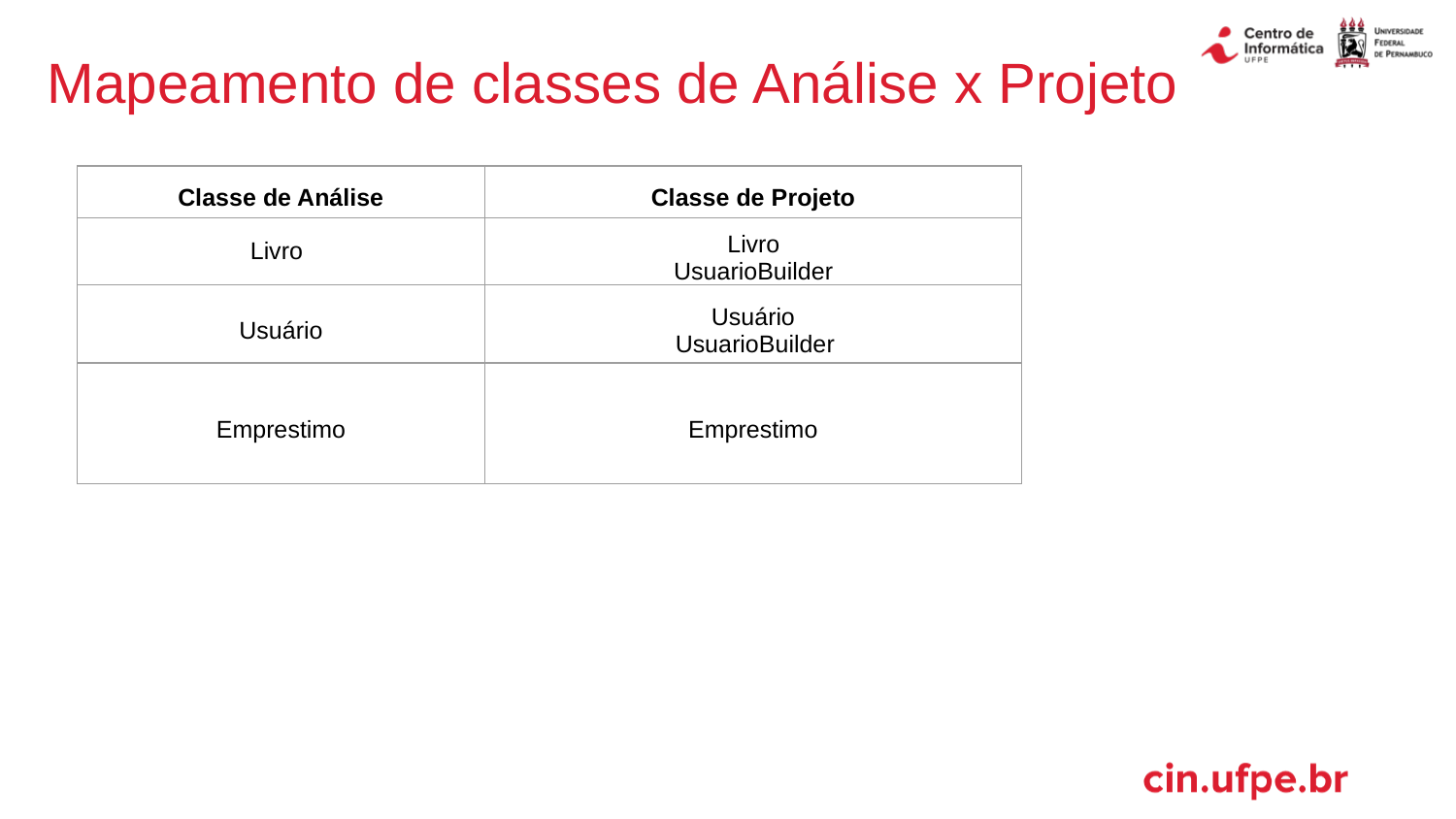

# Mapeamento de classes de Análise x Projeto
| Classe de Análise | Classe de Projeto |
| --- | --- |
| Livro | Livro UsuarioBuilder |
| Usuário | Usuário UsuarioBuilder |
| Emprestimo | Emprestimo |